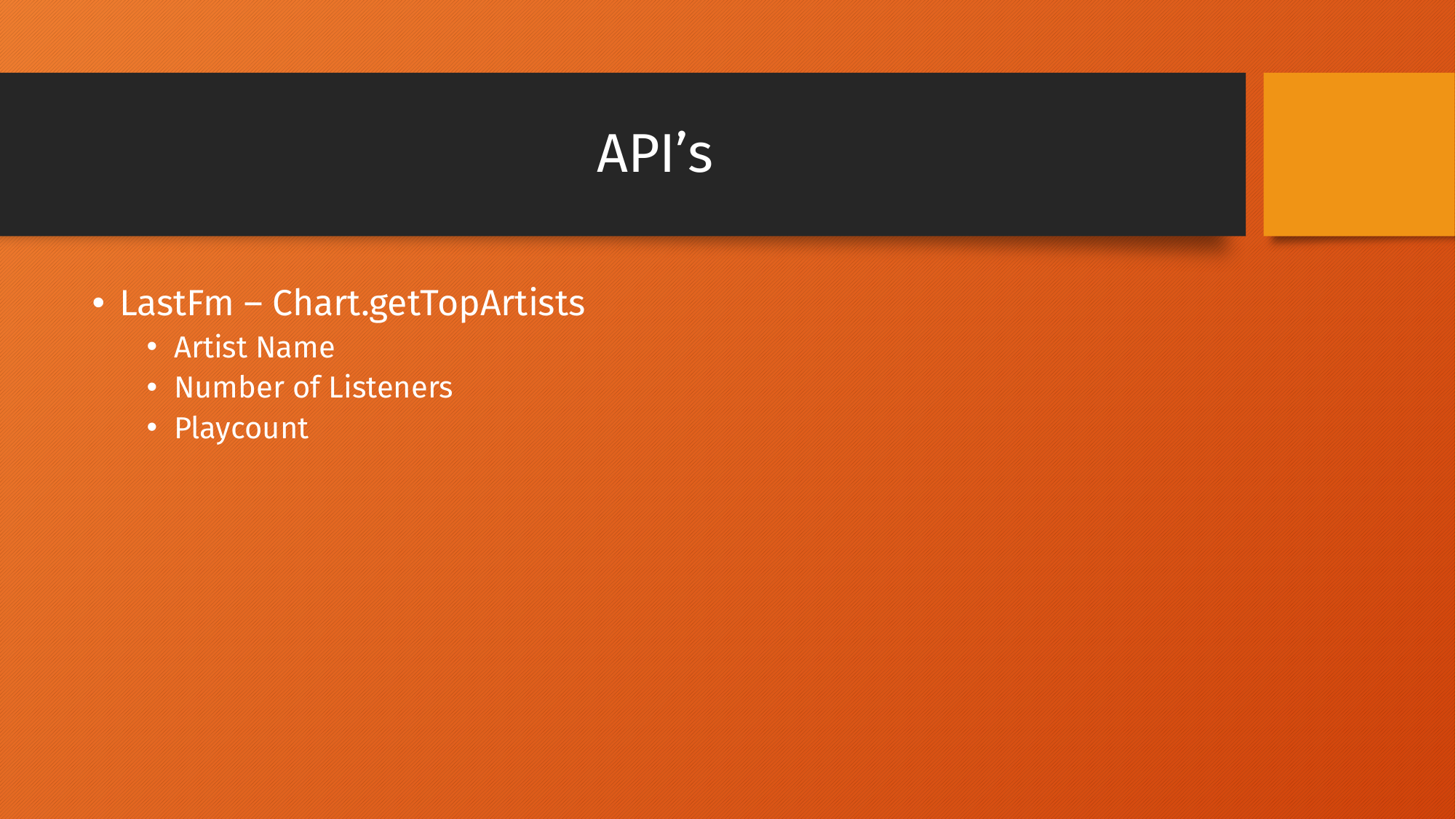

# API’s
LastFm – Chart.getTopArtists
Artist Name
Number of Listeners
Playcount